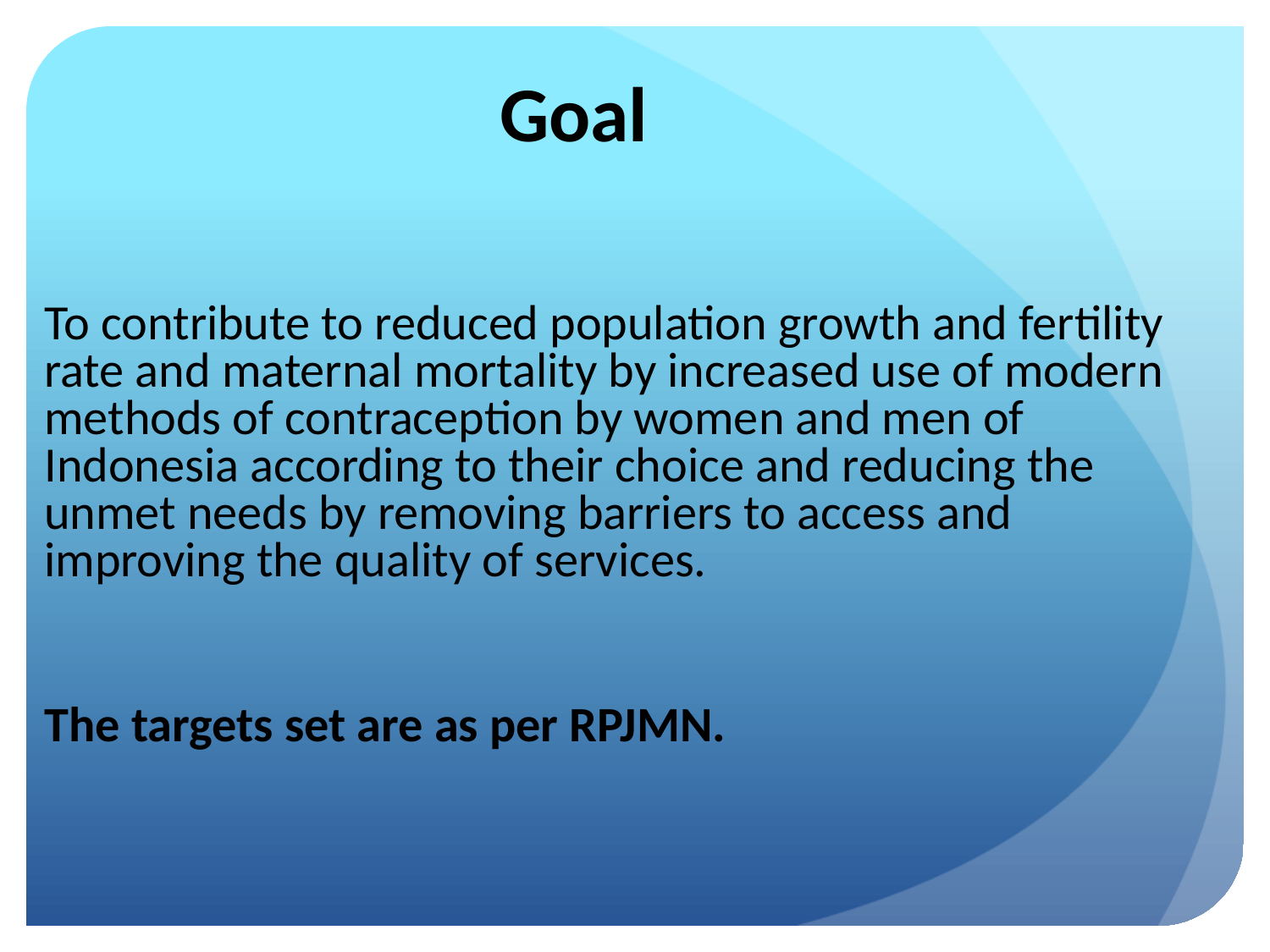

# Goal

To contribute to reduced population growth and fertility rate and maternal mortality by increased use of modern methods of contraception by women and men of Indonesia according to their choice and reducing the unmet needs by removing barriers to access and improving the quality of services.

The targets set are as per RPJMN.